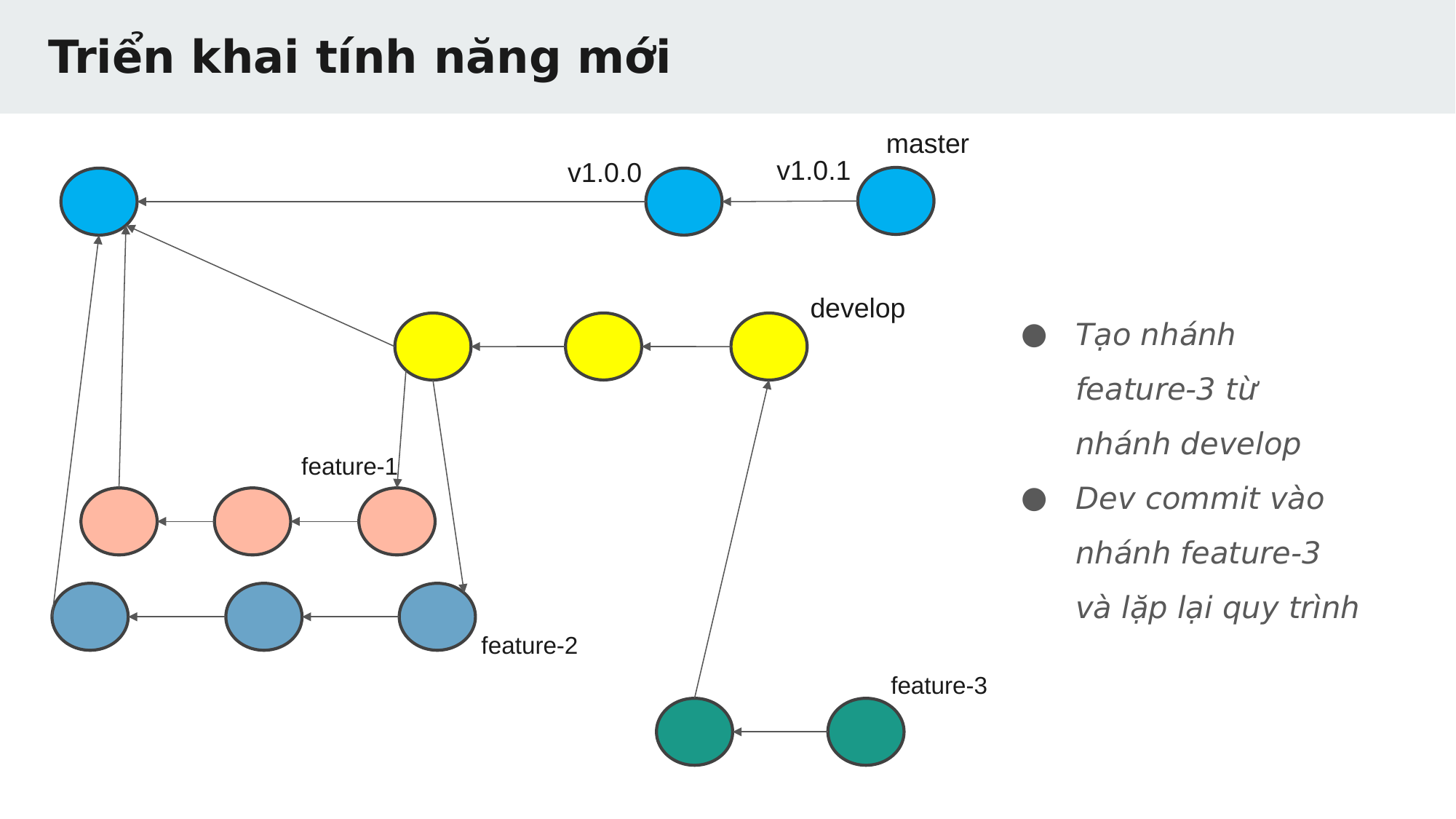

# Triển khai tính năng mới
master
v1.0.1
v1.0.0

develop
Tạo nhánh feature-3 từ nhánh develop
Dev commit vào nhánh feature-3 và lặp lại quy trình

feature-1

feature-2
feature-3